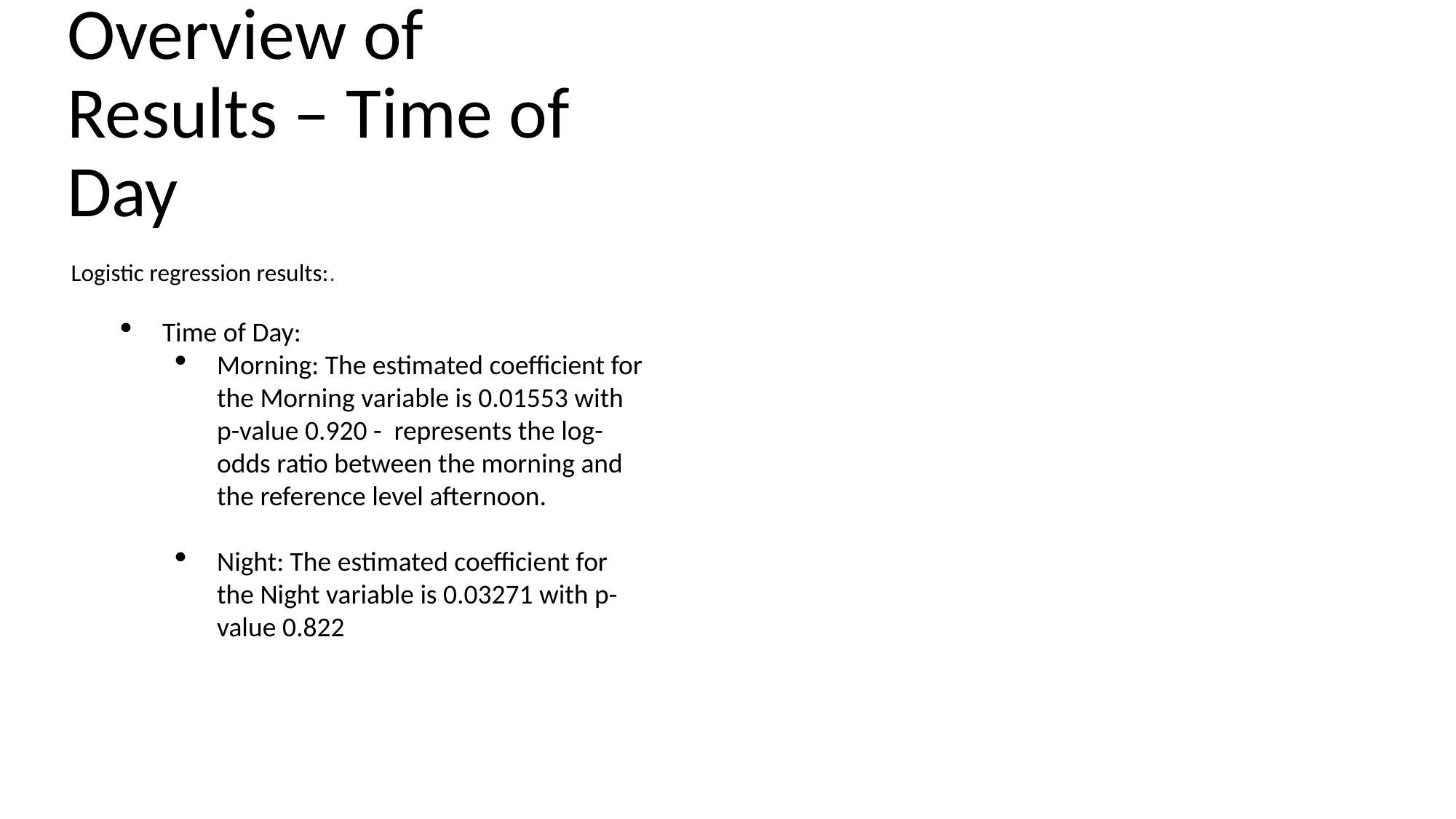

# Overview of Results – Time of Day
Logistic regression results:.

Time of Day:
Morning: The estimated coefficient for the Morning variable is 0.01553 with p-value 0.920 -  represents the log-odds ratio between the morning and the reference level afternoon.

Night: The estimated coefficient for the Night variable is 0.03271 with p-value 0.822